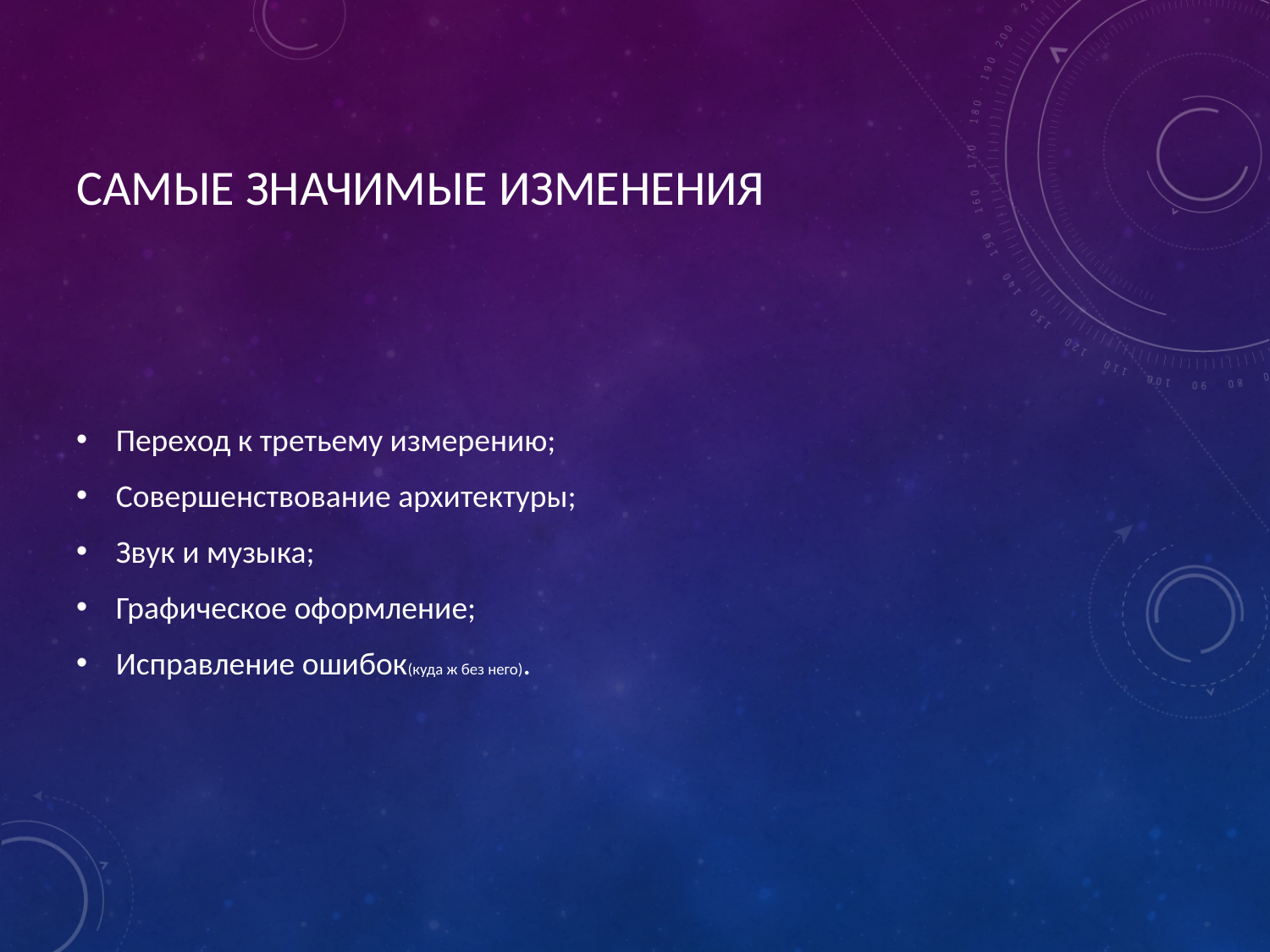

# Самые значимые изменения
Переход к третьему измерению;
Совершенствование архитектуры;
Звук и музыка;
Графическое оформление;
Исправление ошибок(куда ж без него).